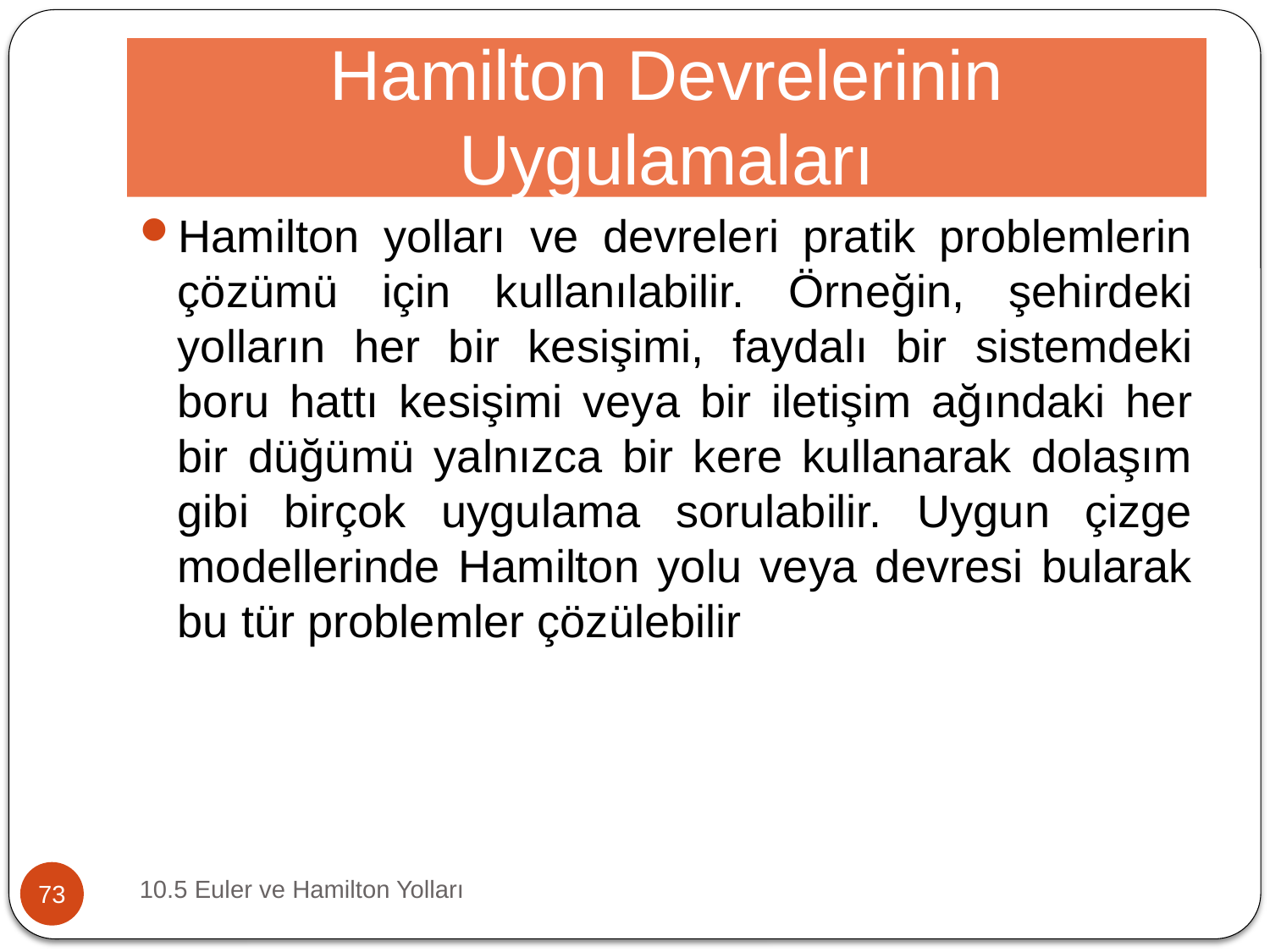

# Hamilton Devrelerinin Uygulamaları
Hamilton yolları ve devreleri pratik problemlerin çözümü için kullanılabilir. Örneğin, şehirdeki yolların her bir kesişimi, faydalı bir sistemdeki boru hattı kesişimi veya bir iletişim ağındaki her bir düğümü yalnızca bir kere kullanarak dolaşım gibi birçok uygulama sorulabilir. Uygun çizge modellerinde Hamilton yolu veya devresi bularak bu tür problemler çözülebilir
10.5 Euler ve Hamilton Yolları
73